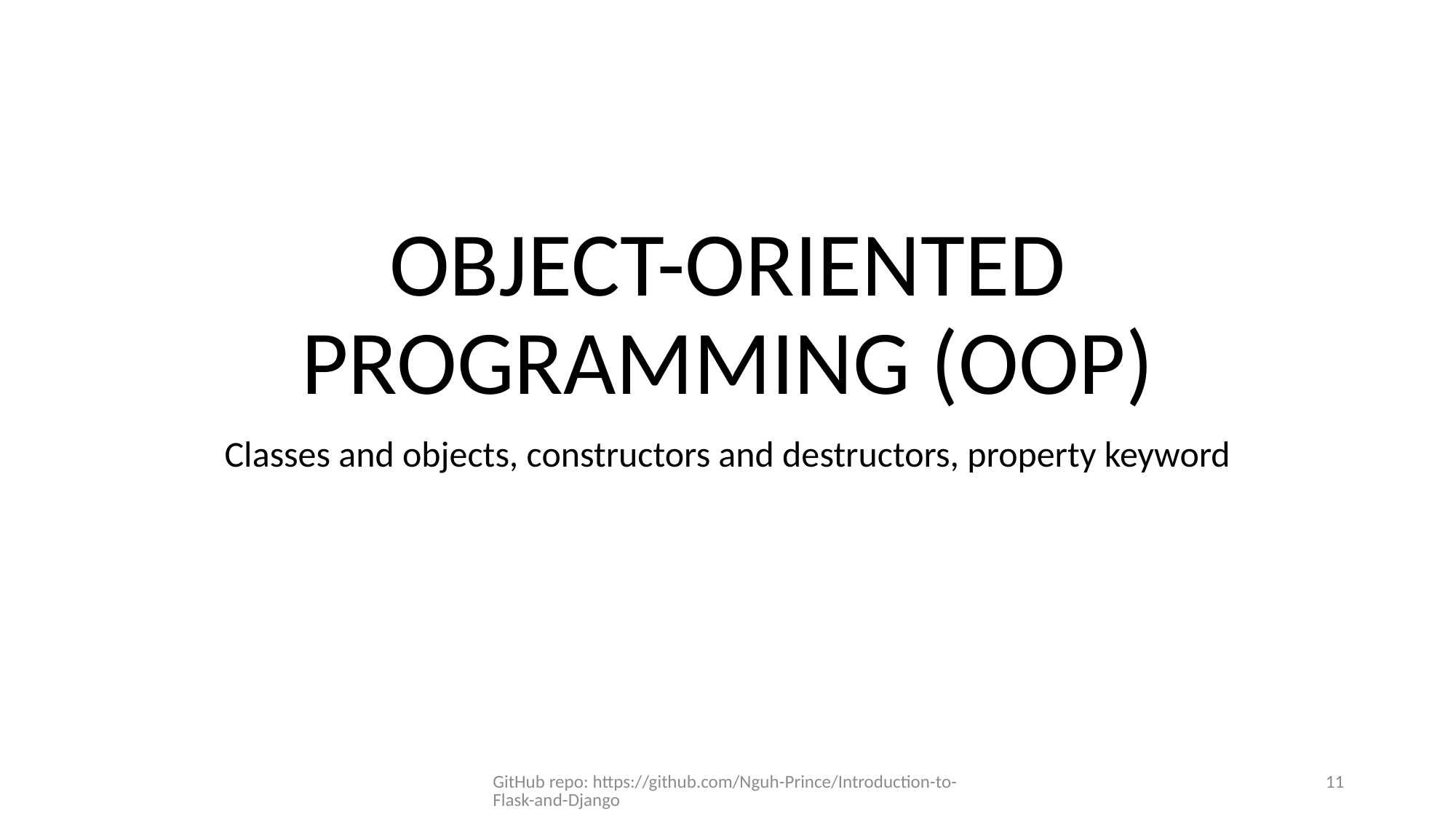

# OBJECT-ORIENTED PROGRAMMING (OOP)
Classes and objects, constructors and destructors, property keyword
GitHub repo: https://github.com/Nguh-Prince/Introduction-to-Flask-and-Django
11